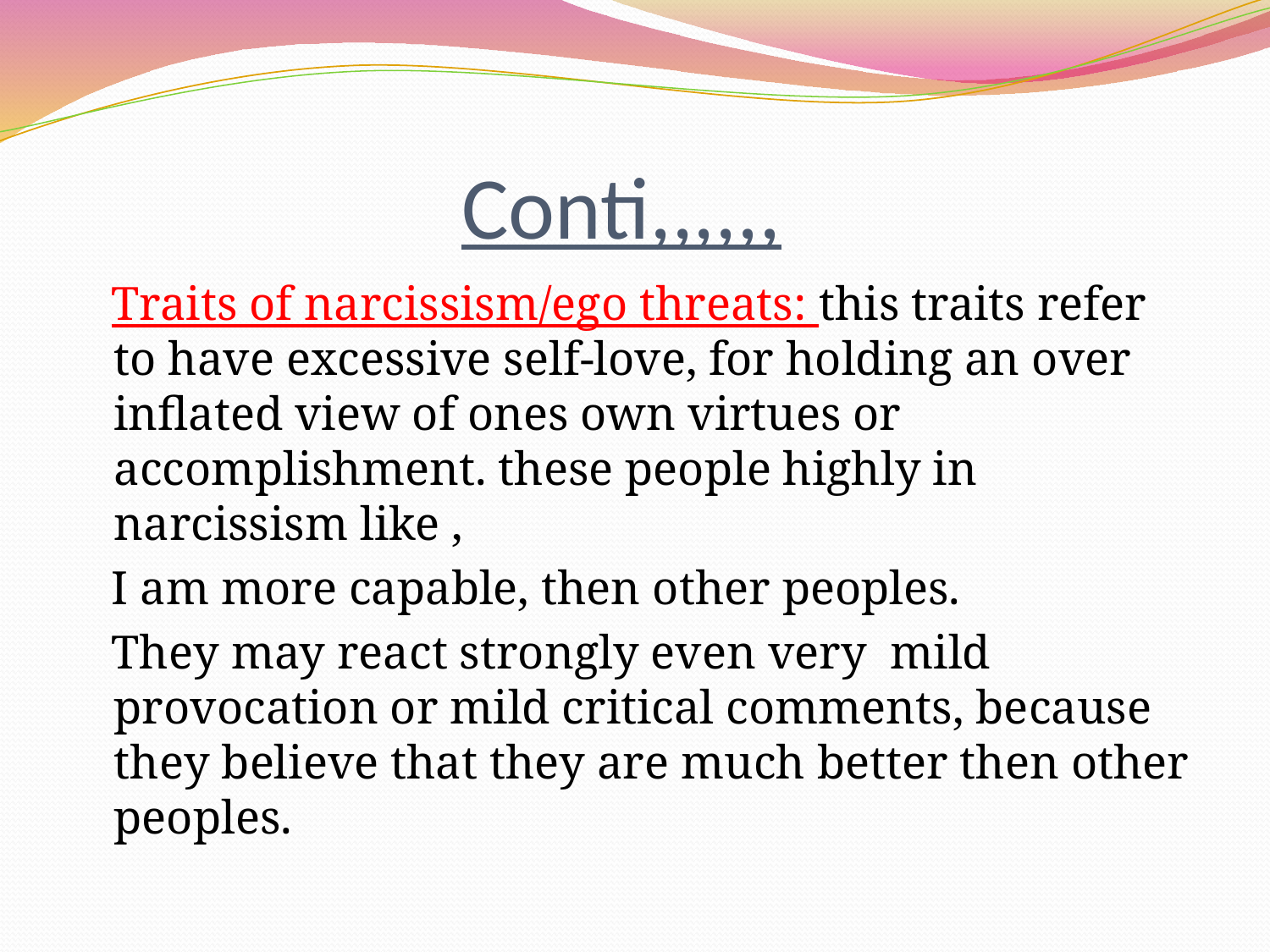

# Conti,,,,,,
   Traits of narcissism/ego threats: this traits refer to have excessive self-love, for holding an over inflated view of ones own virtues or accomplishment. these people highly in narcissism like ,
   I am more capable, then other peoples.
   They may react strongly even very  mild provocation or mild critical comments, because they believe that they are much better then other peoples.